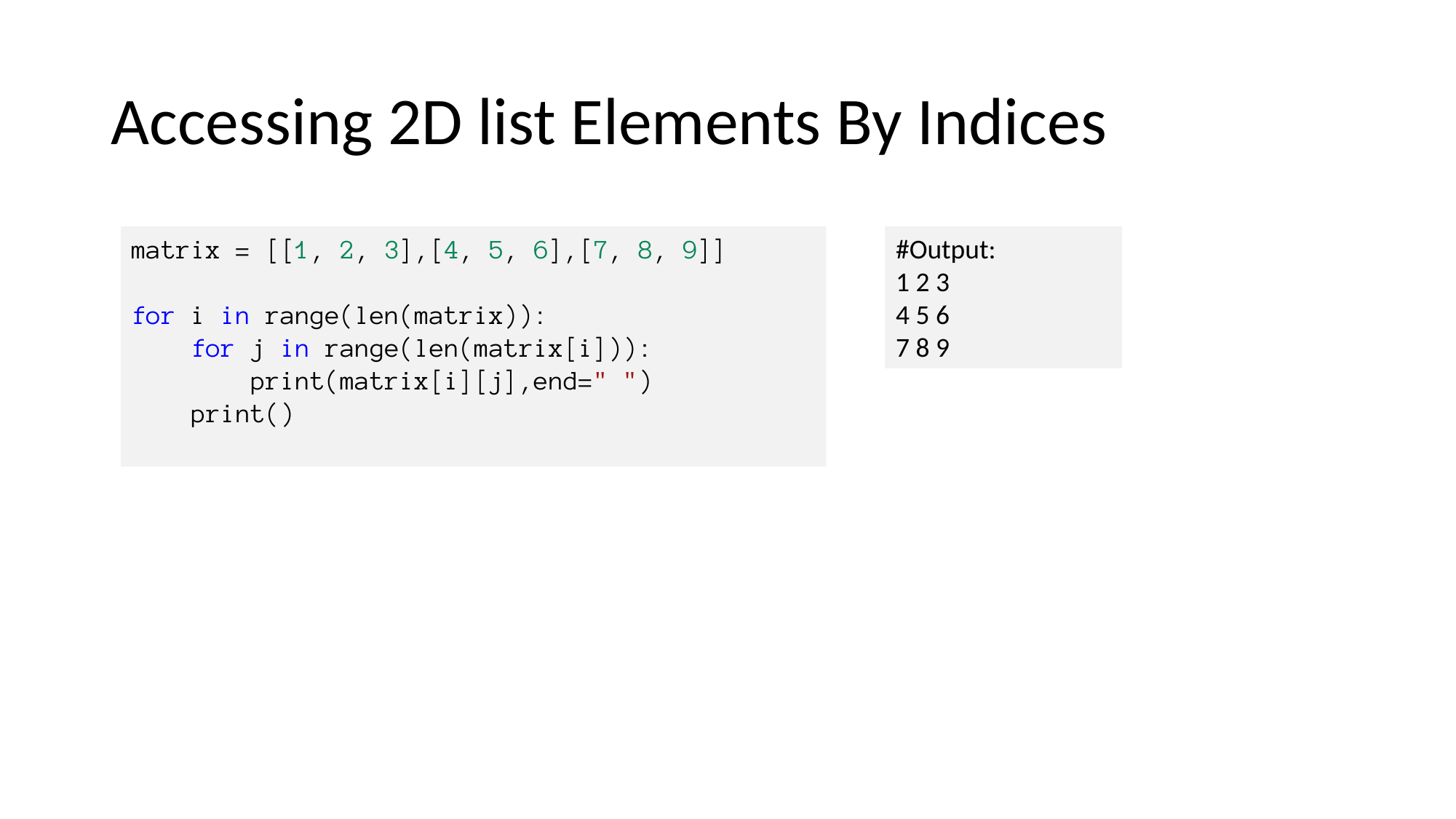

# Accessing 2D list Elements By Indices
matrix = [[1, 2, 3],[4, 5, 6],[7, 8, 9]]
for i in range(len(matrix)):
    for j in range(len(matrix[i])):
        print(matrix[i][j],end=" ")
    print()

#Output:
1 2 3
4 5 6
7 8 9